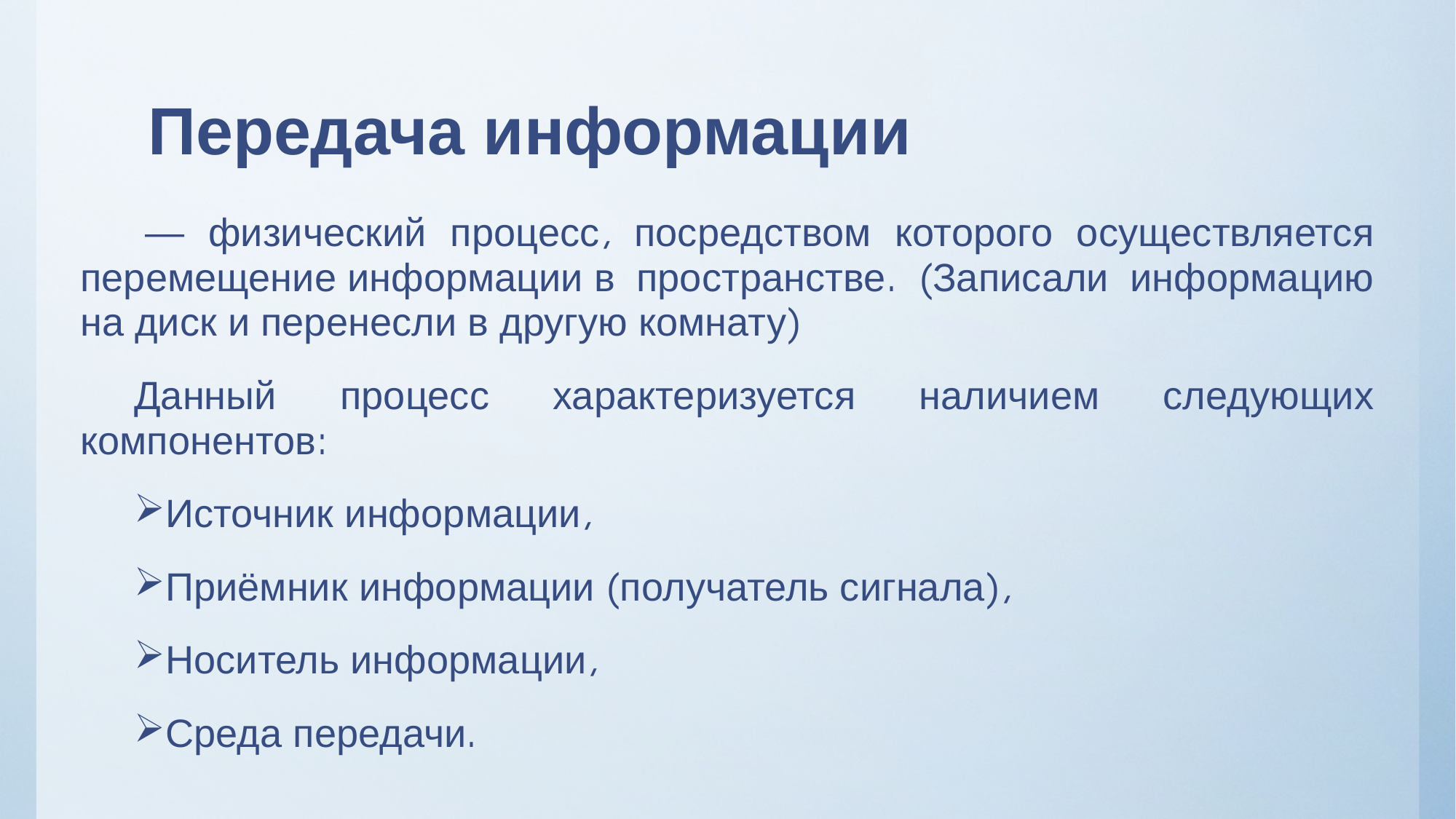

# Передача информации
 — физический процесс, посредством которого осуществляется перемещение информации в пространстве. (Записали информацию на диск и перенесли в другую комнату)
Данный процесс характеризуется наличием следующих компонентов:
Источник информации,
Приёмник информации (получатель сигнала),
Носитель информации,
Среда передачи.